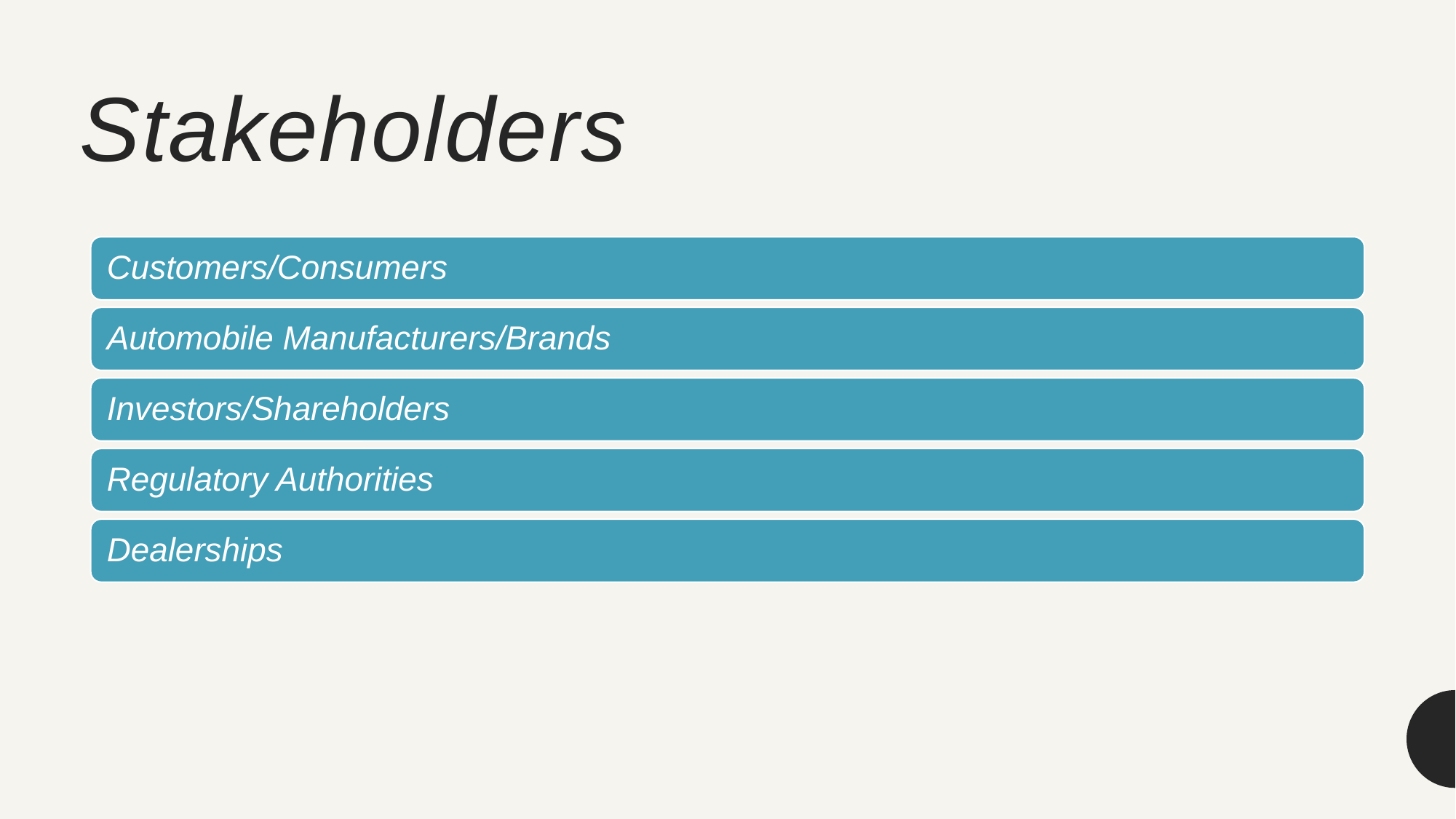

# Stakeholders
Customers/Consumers
Automobile Manufacturers/Brands
Investors/Shareholders
Regulatory Authorities
Dealerships